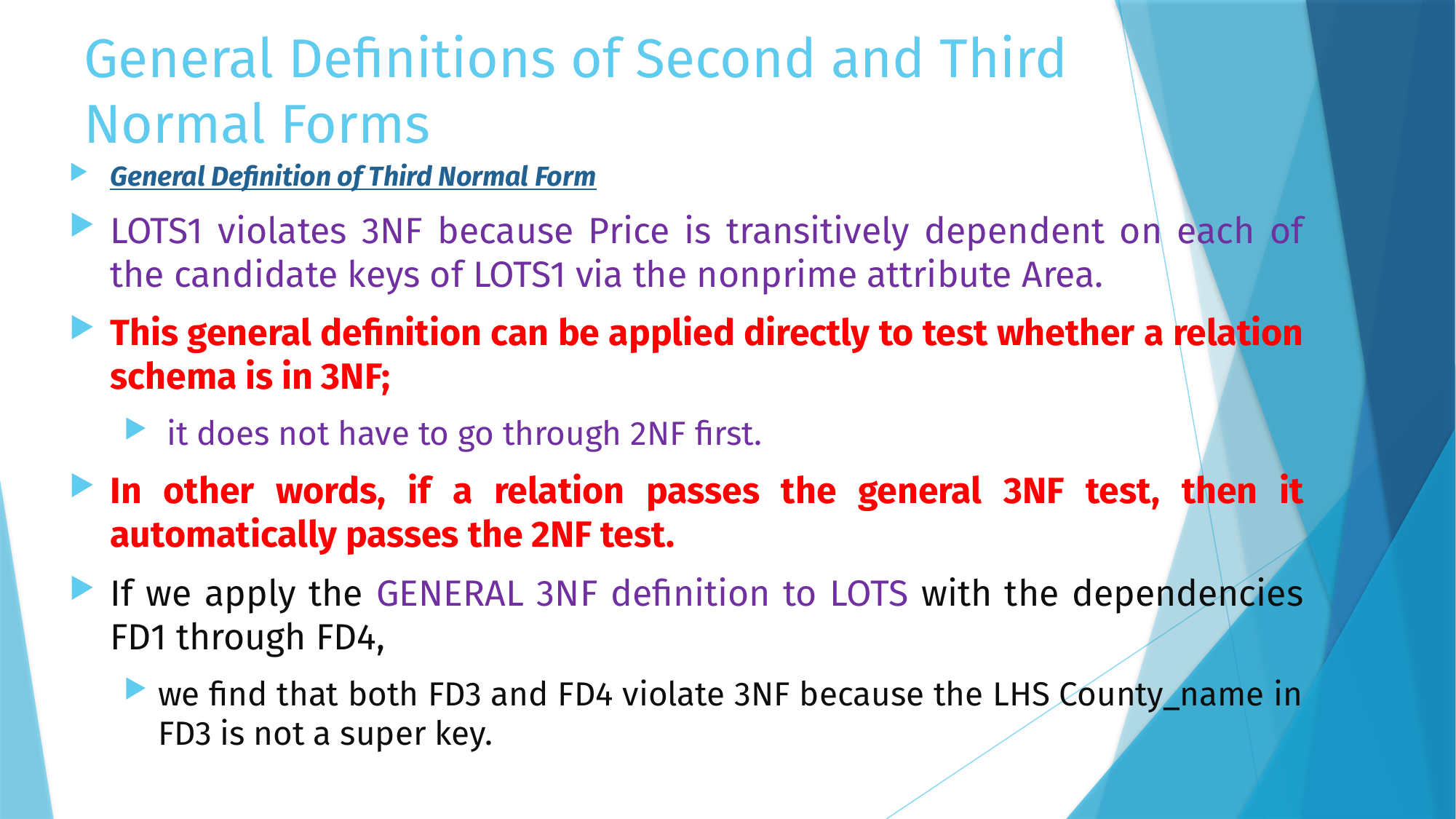

# General Definitions of Second and Third Normal Forms
General Definition of Third Normal Form
LOTS1 violates 3NF because Price is transitively dependent on each of the candidate keys of LOTS1 via the nonprime attribute Area.
This general definition can be applied directly to test whether a relation schema is in 3NF;
 it does not have to go through 2NF first.
In other words, if a relation passes the general 3NF test, then it automatically passes the 2NF test.
If we apply the GENERAL 3NF definition to LOTS with the dependencies FD1 through FD4,
we find that both FD3 and FD4 violate 3NF because the LHS County_name in FD3 is not a super key.